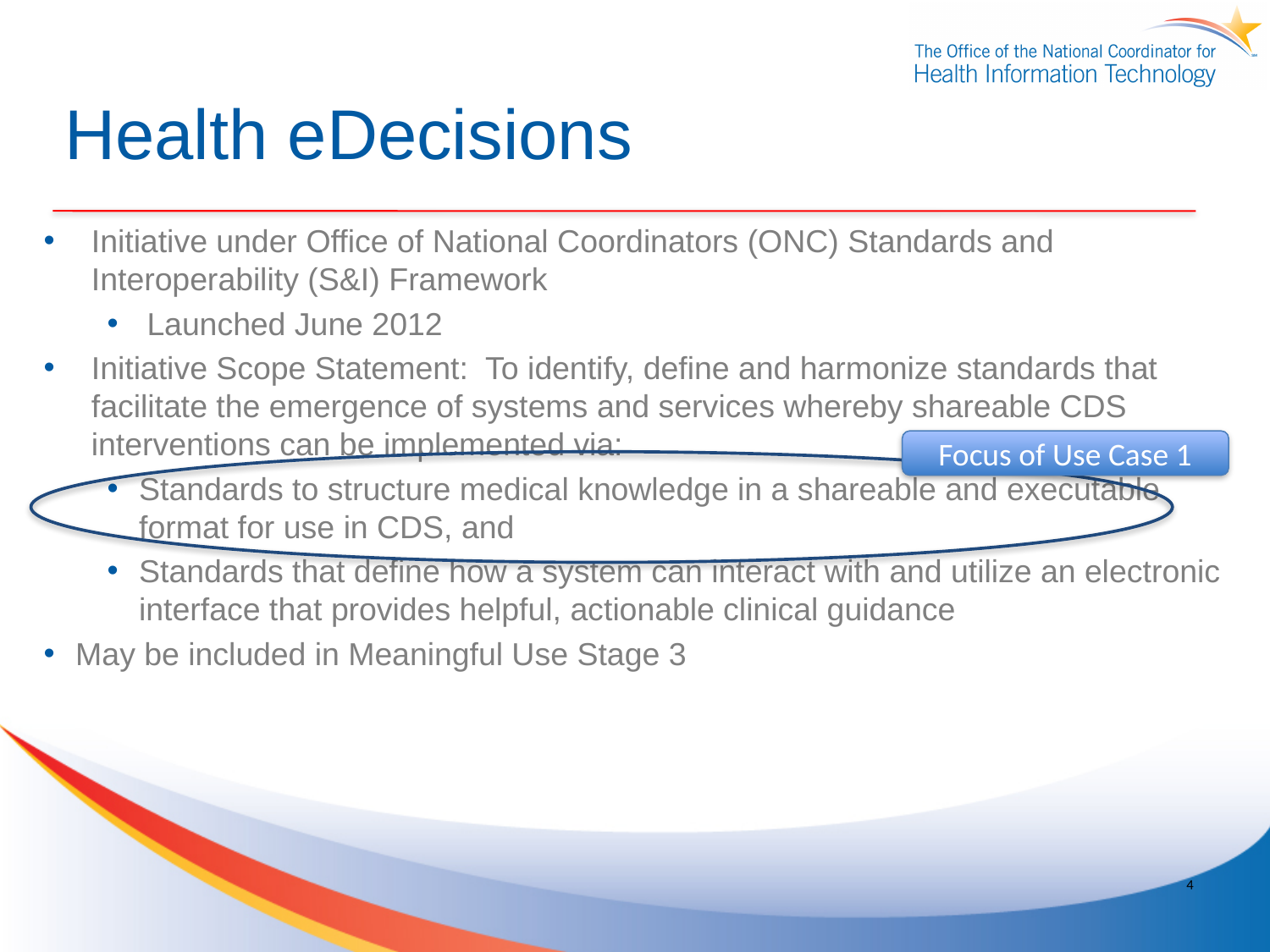

# Health eDecisions
Initiative under Office of National Coordinators (ONC) Standards and Interoperability (S&I) Framework
Launched June 2012
Initiative Scope Statement:  To identify, define and harmonize standards that facilitate the emergence of systems and services whereby shareable CDS interventions can be implemented via:
Standards to structure medical knowledge in a shareable and executable format for use in CDS, and
Standards that define how a system can interact with and utilize an electronic interface that provides helpful, actionable clinical guidance
May be included in Meaningful Use Stage 3

Focus of Use Case 1

4